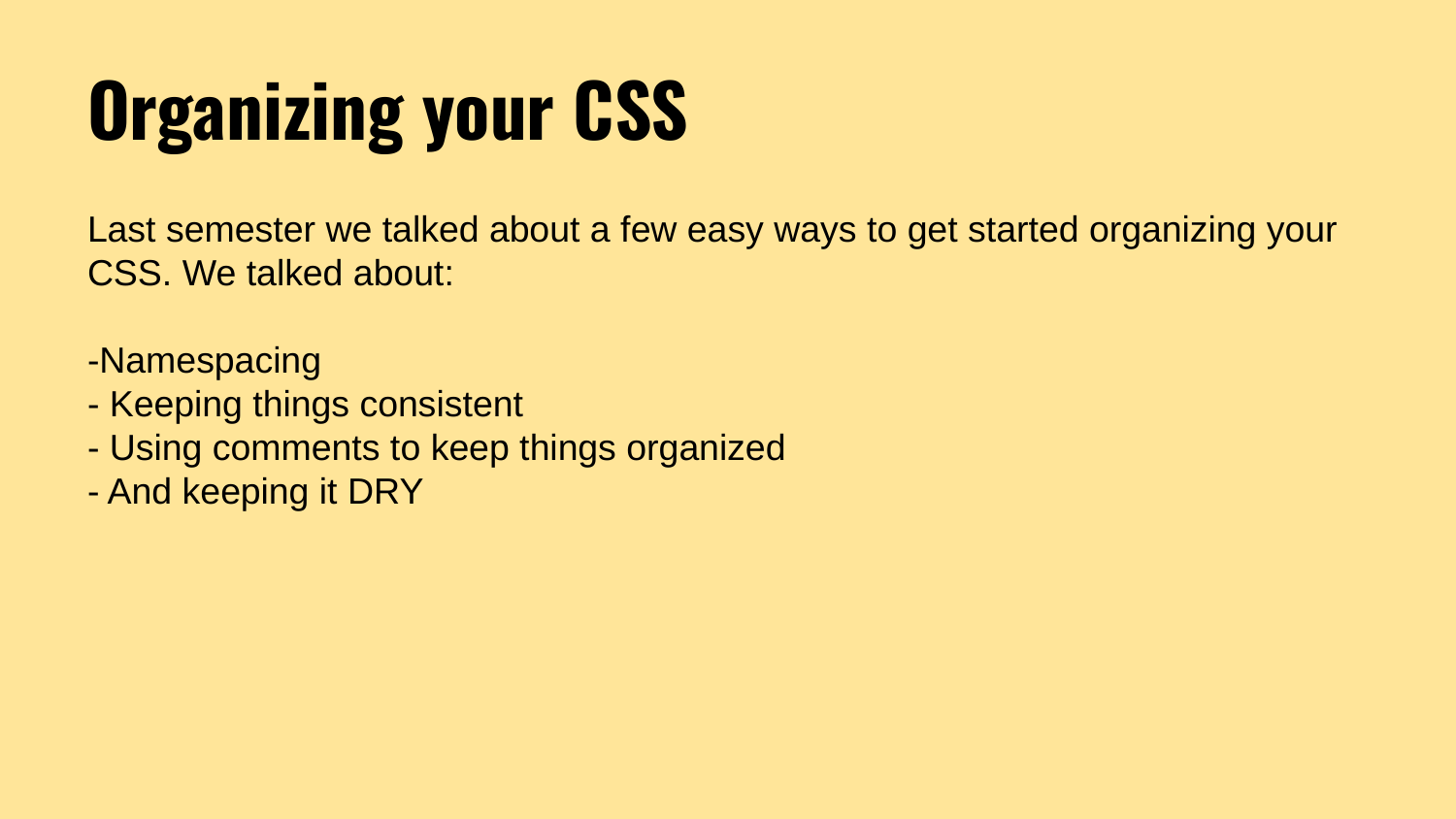

# Organizing your CSS
Last semester we talked about a few easy ways to get started organizing your CSS. We talked about:

-Namespacing
- Keeping things consistent
- Using comments to keep things organized
- And keeping it DRY